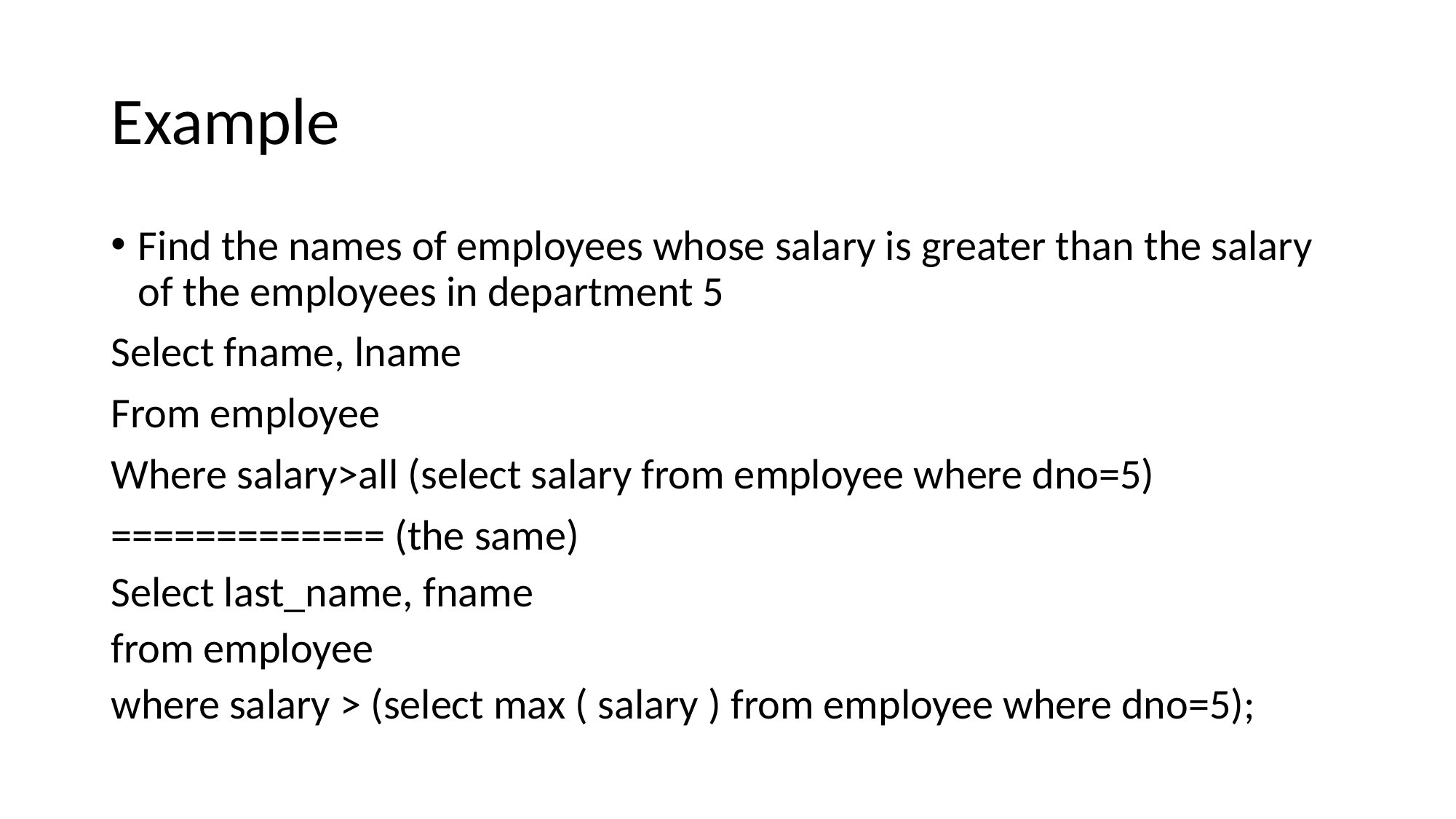

# Example
Find the names of employees whose salary is greater than the salary of the employees in department 5
Select fname, lname
From employee
Where salary>all (select salary from employee where dno=5)
============= (the same)
Select last_name, fname
from employee
where salary > (select max ( salary ) from employee where dno=5);